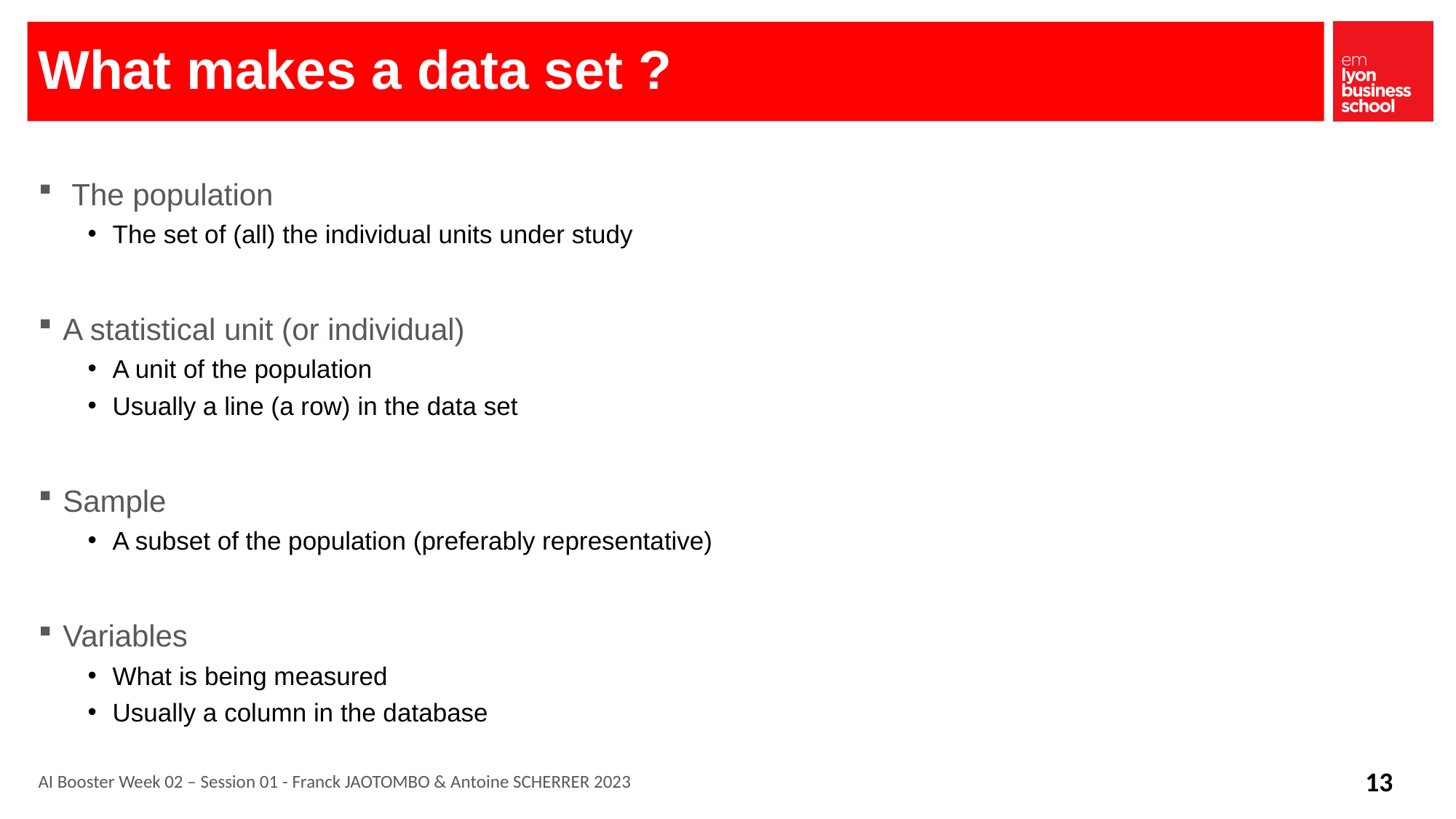

# What makes a data set ?
 The population
The set of (all) the individual units under study

A statistical unit (or individual)
A unit of the population
Usually a line (a row) in the data set

Sample
A subset of the population (preferably representative)

Variables
What is being measured
Usually a column in the database
AI Booster Week 02 – Session 01 - Franck JAOTOMBO & Antoine SCHERRER 2023
13